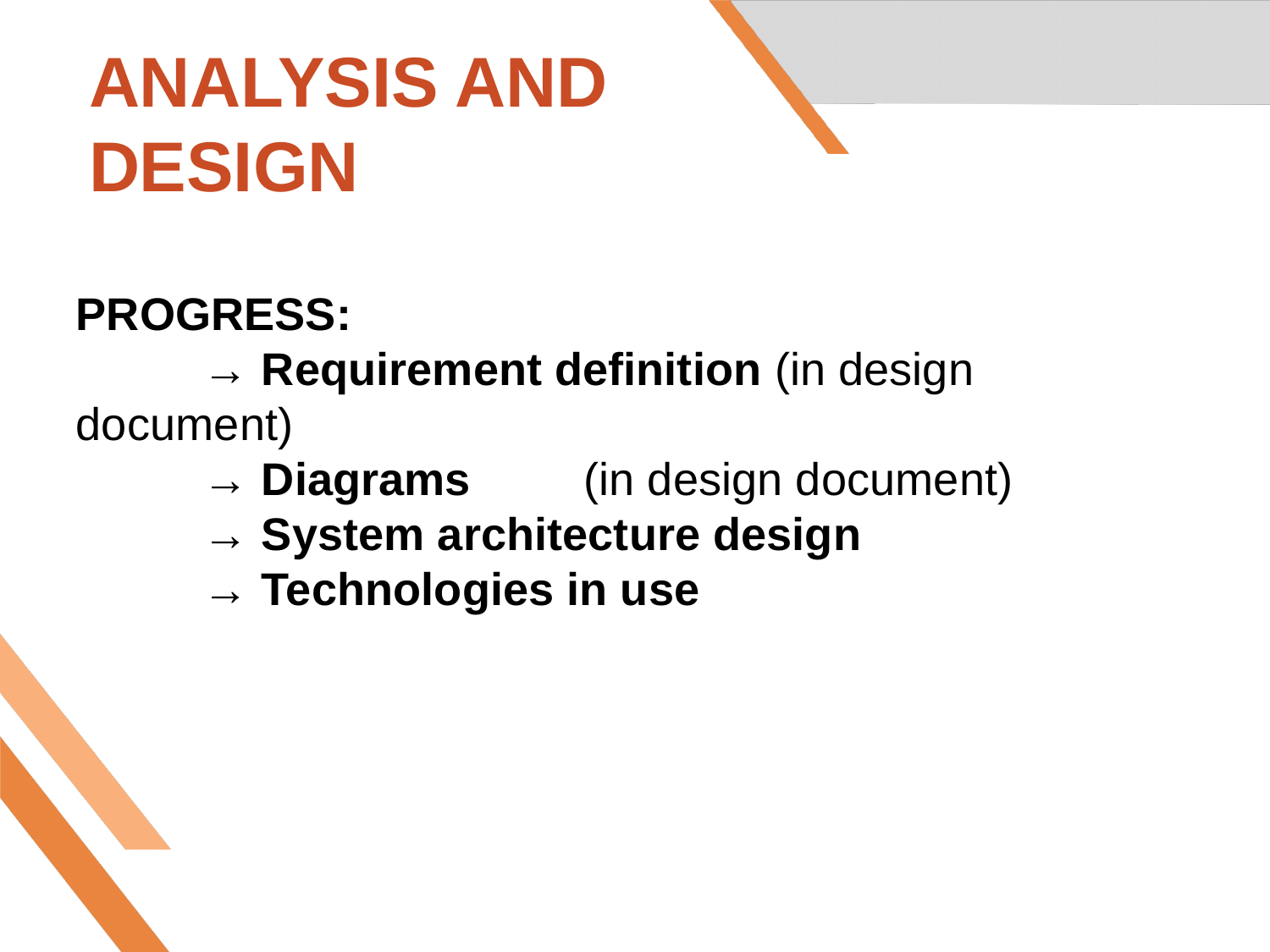

ANALYSIS AND DESIGN
PROGRESS:
	→ Requirement definition (in design document)
	→ Diagrams	(in design document)
	→ System architecture design
	→ Technologies in use